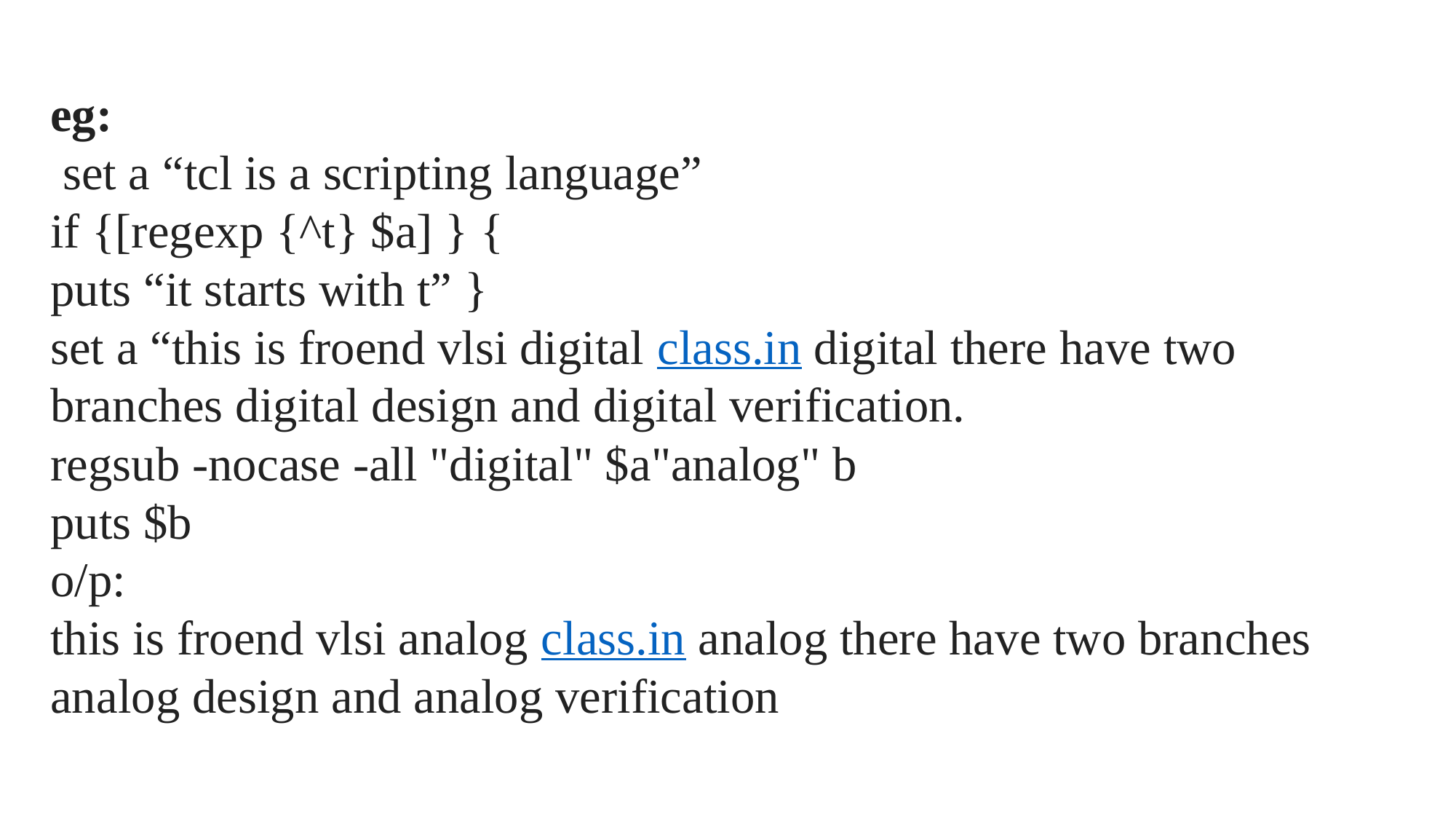

eg:
 set a “tcl is a scripting language”
if {[regexp {^t} $a] } {
puts “it starts with t” }
set a “this is froend vlsi digital class.in digital there have two branches digital design and digital verification.
regsub -nocase -all "digital" $a"analog" b
puts $b
o/p:
this is froend vlsi analog class.in analog there have two branches analog design and analog verification